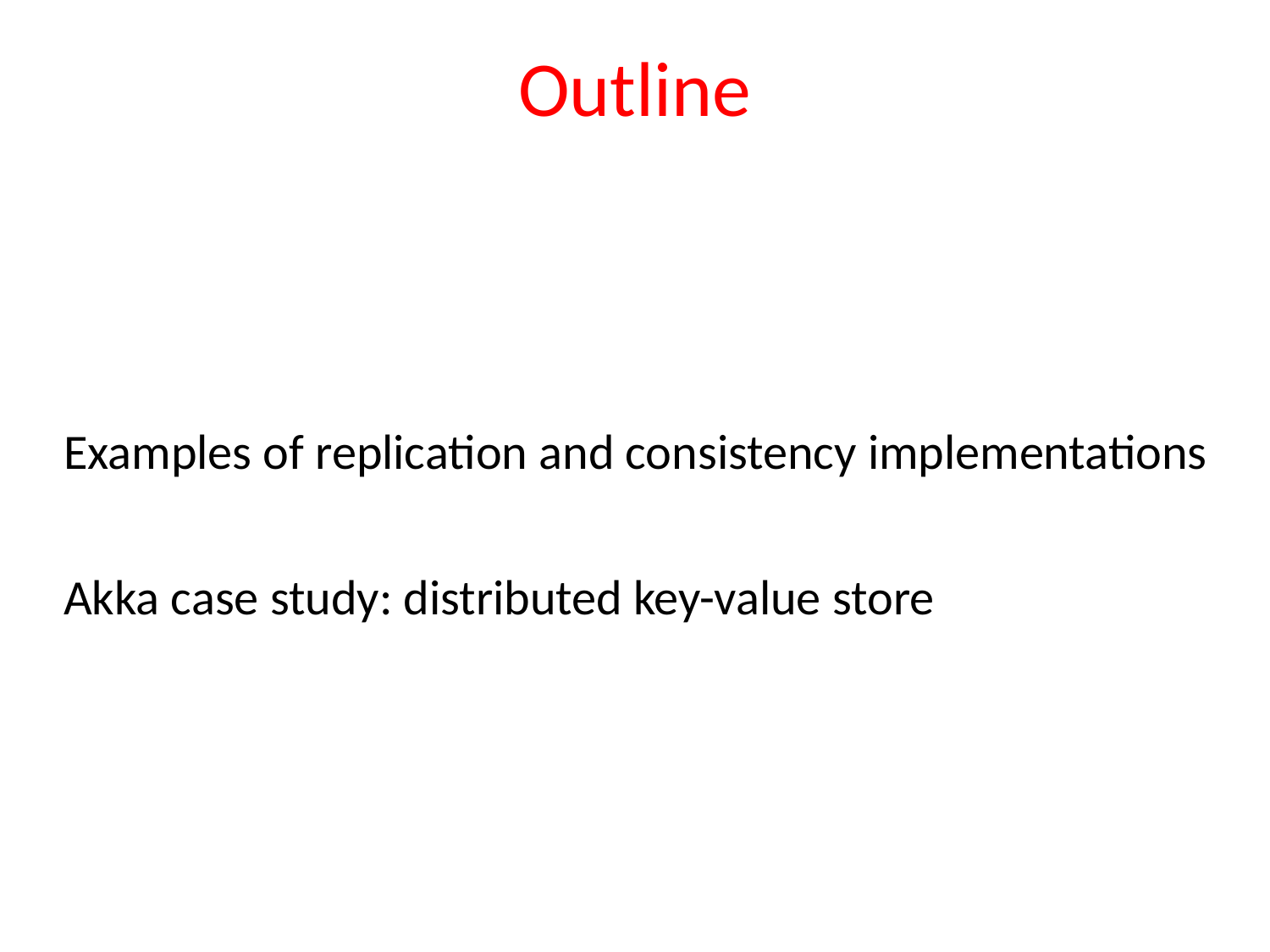

# Outline

Examples of replication and consistency implementations

Akka case study: distributed key-value store